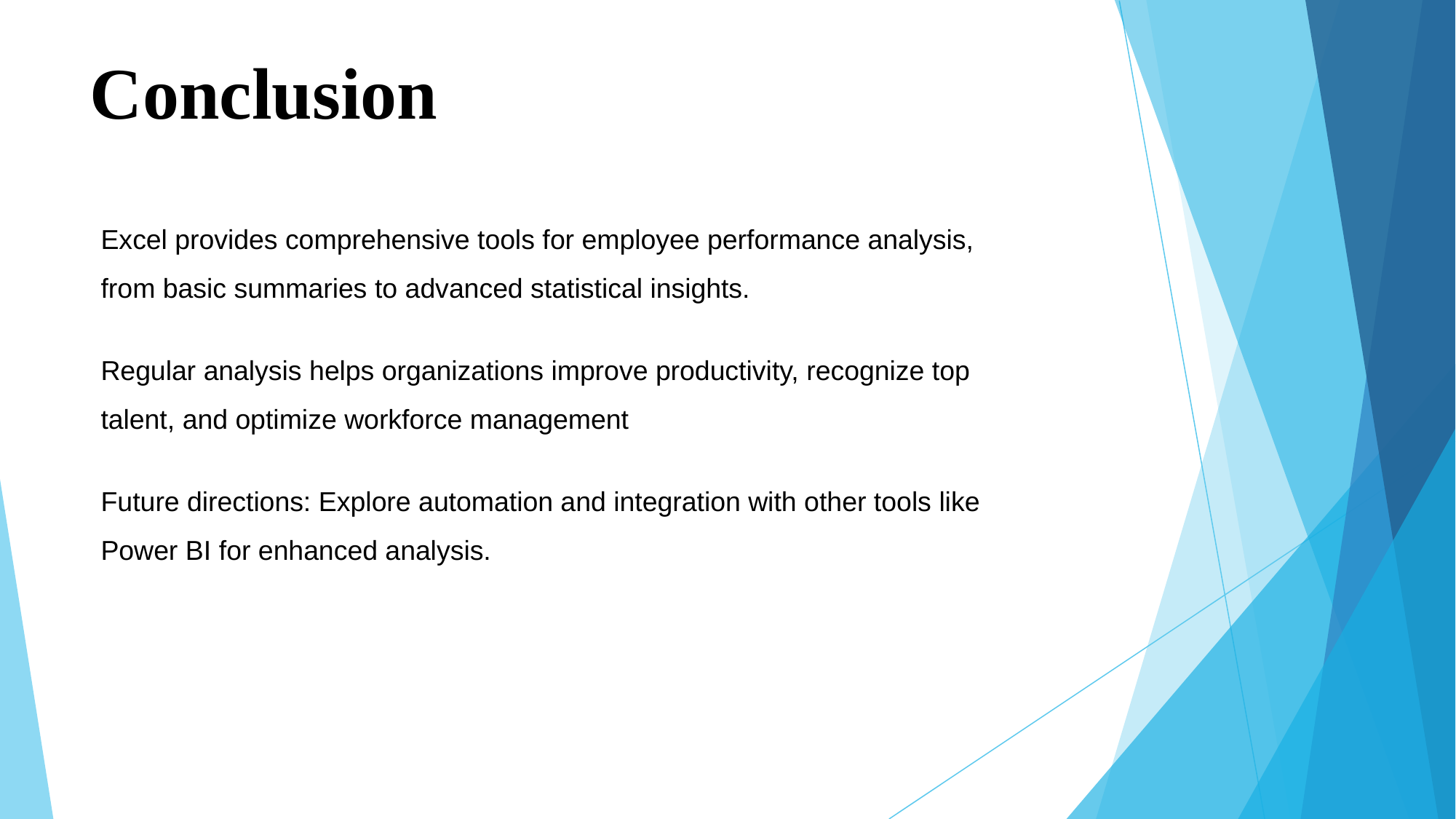

# Conclusion
Excel provides comprehensive tools for employee performance analysis, from basic summaries to advanced statistical insights.

Regular analysis helps organizations improve productivity, recognize top talent, and optimize workforce management

Future directions: Explore automation and integration with other tools like Power BI for enhanced analysis.